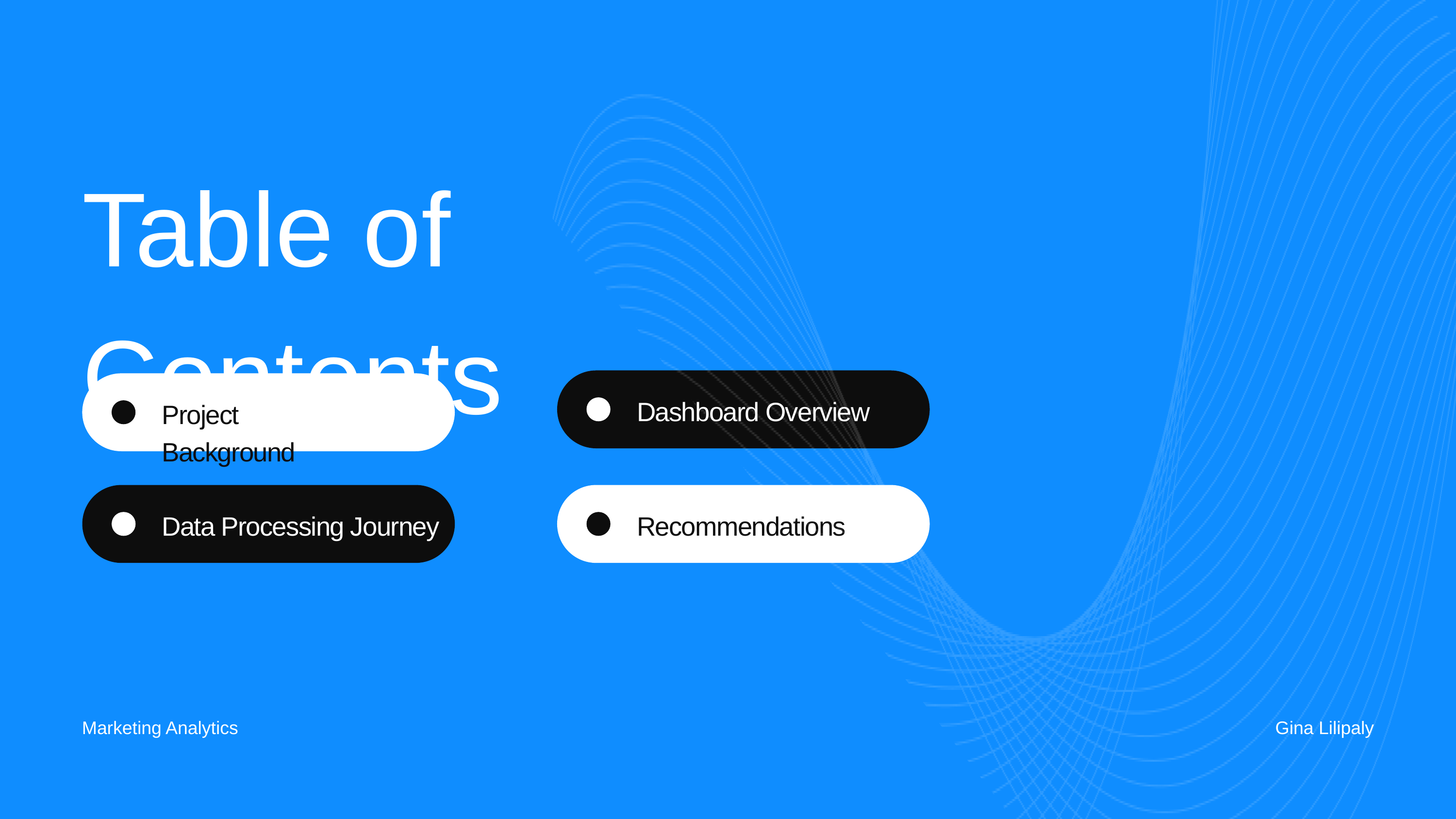

Table of Contents

Dashboard Overview
Project Background

Data Processing Journey
Recommendations

Marketing Analytics
Gina Lilipaly